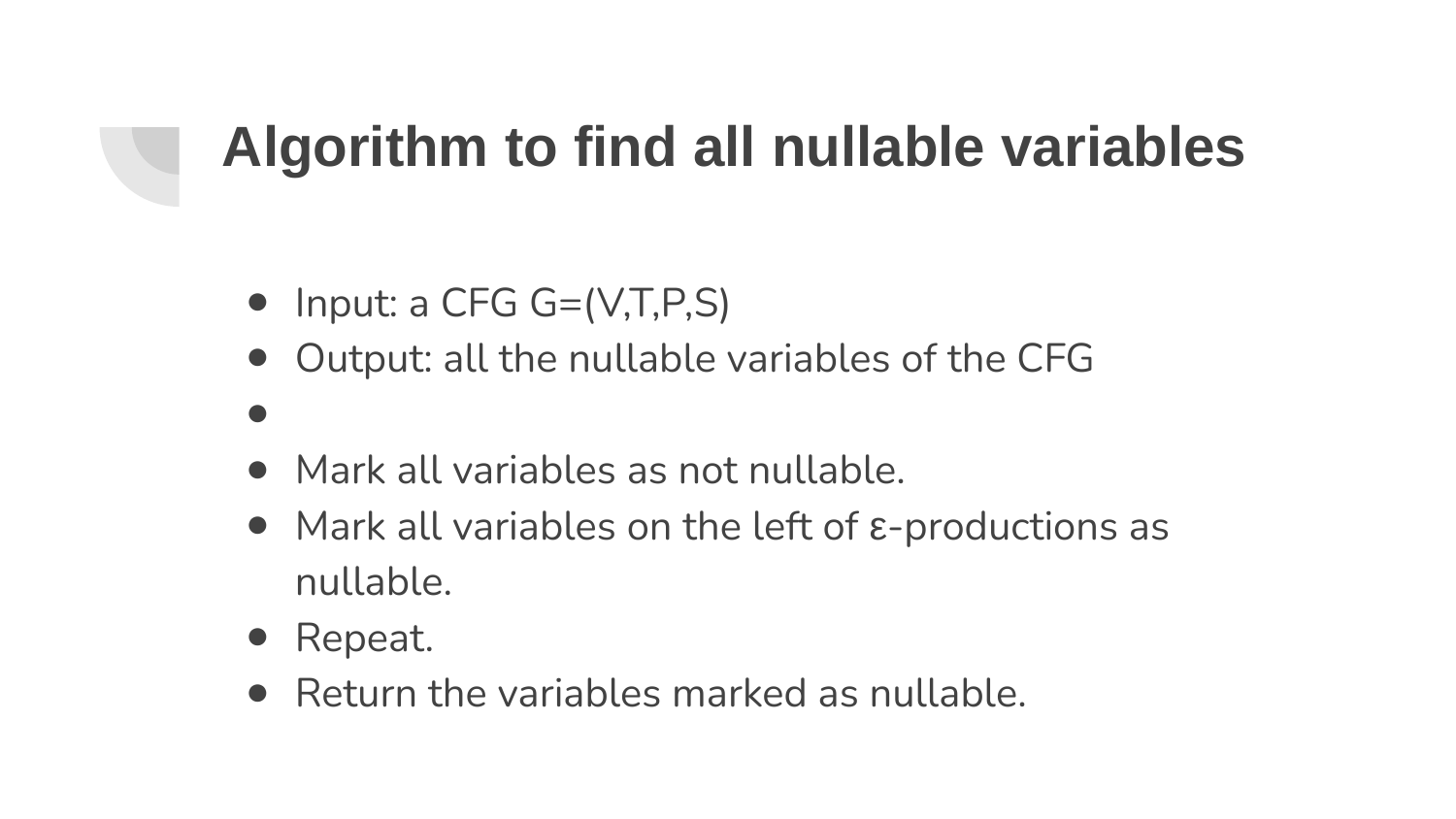

# Algorithm to find all nullable variables
Input: a CFG G=(V,T,P,S)
Output: all the nullable variables of the CFG

Mark all variables as not nullable.
Mark all variables on the left of ε-productions as nullable.
Repeat.
Return the variables marked as nullable.